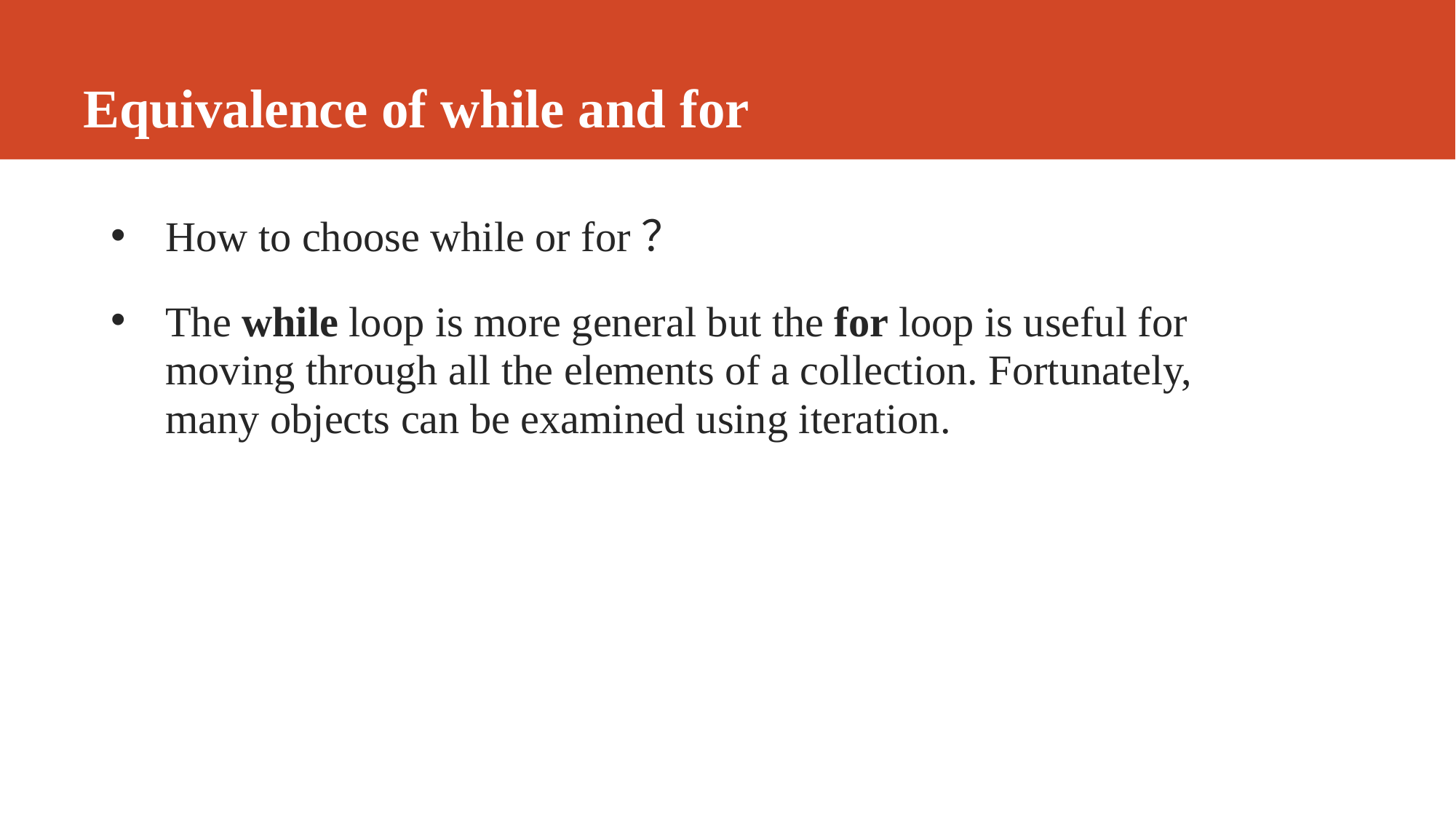

# Equivalence of while and for
How to choose while or for？
The while loop is more general but the for loop is useful for moving through all the elements of a collection. Fortunately, many objects can be examined using iteration.